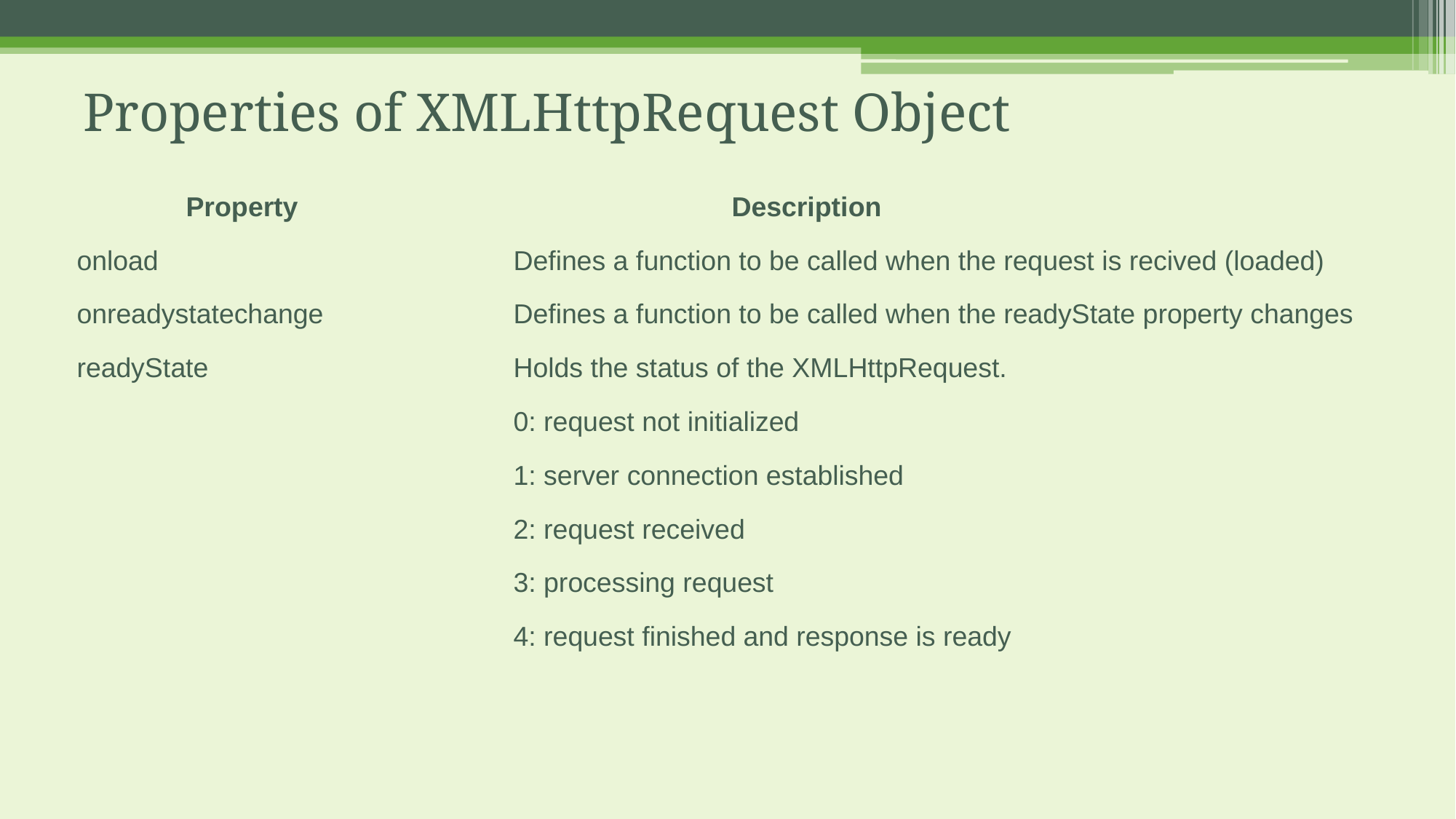

# Properties of XMLHttpRequest Object
	Property				Description
onload				Defines a function to be called when the request is recived (loaded)
onreadystatechange		Defines a function to be called when the readyState property changes
readyState			Holds the status of the XMLHttpRequest.
				0: request not initialized
				1: server connection established
				2: request received
				3: processing request
				4: request finished and response is ready